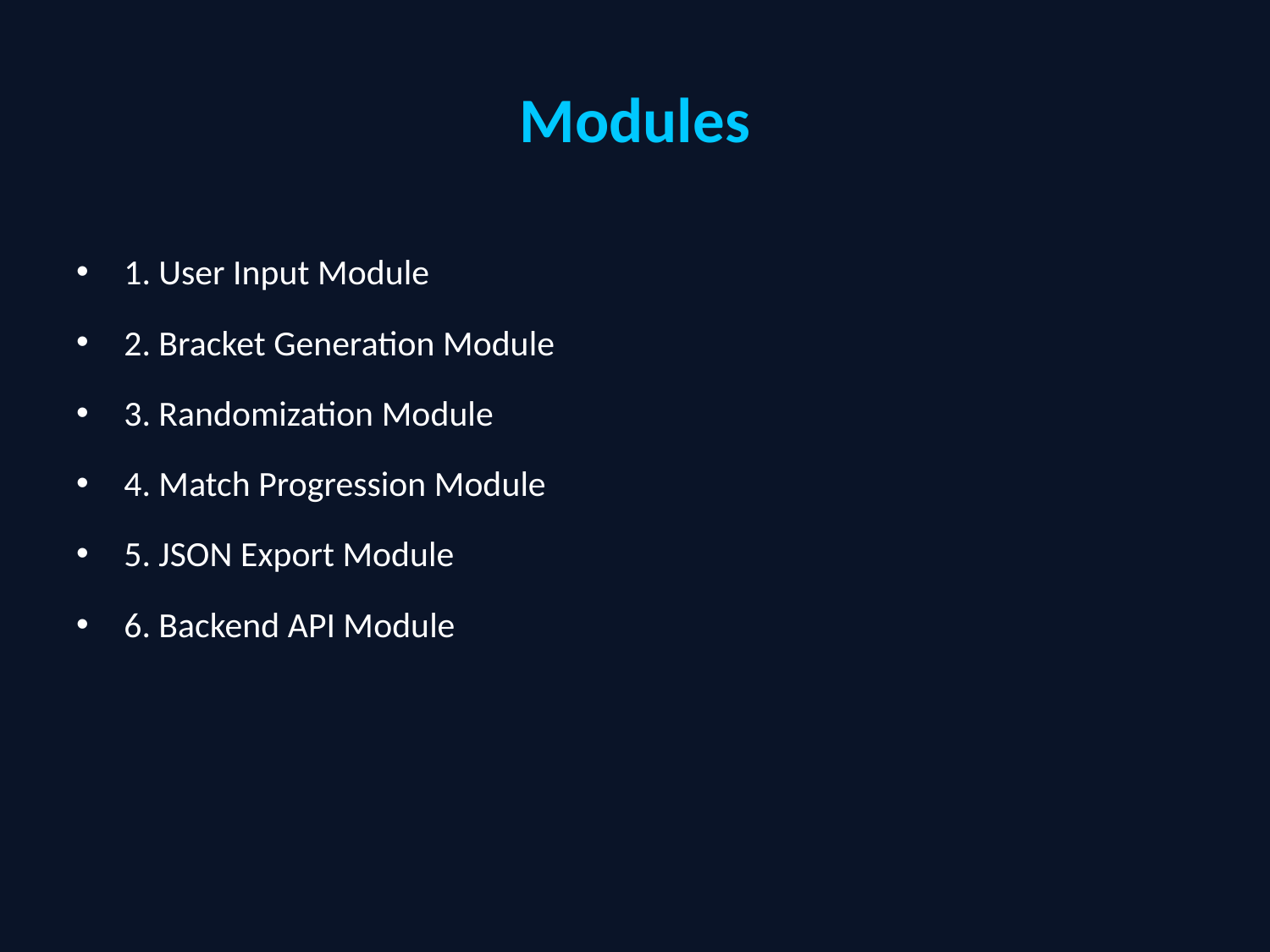

# Modules
1. User Input Module
2. Bracket Generation Module
3. Randomization Module
4. Match Progression Module
5. JSON Export Module
6. Backend API Module